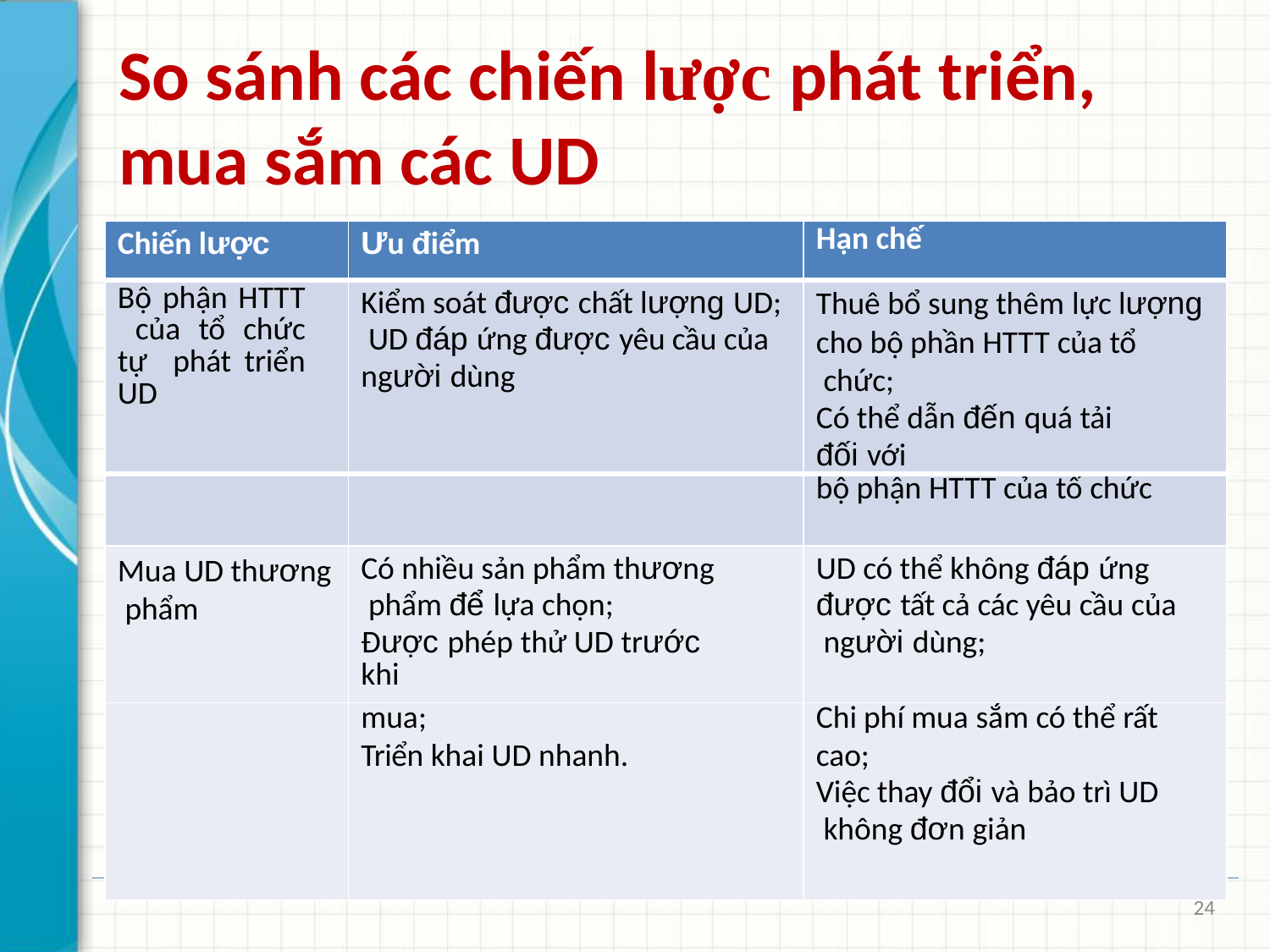

# So sánh các chiến lược phát triển,  mua sắm các UD
| Chiến lược | Ưu điểm | Hạn chế |
| --- | --- | --- |
| Bộ phận HTTT của tổ chức tự phát triển UD | Kiểm soát được chất lượng UD; UD đáp ứng được yêu cầu của người dùng | Thuê bổ sung thêm lực lượng cho bộ phần HTTT của tổ chức; Có thể dẫn đến quá tải đối với |
|  |  | bộ phận HTTT của tổ chức |
| Mua UD thương phẩm | Có nhiều sản phẩm thương phẩm để lựa chọn; Được phép thử UD trước khi | UD có thể không đáp ứng được tất cả các yêu cầu của người dùng; |
|  | mua; | Chi phí mua sắm có thể rất |
|  | Triển khai UD nhanh. | cao; Việc thay đổi và bảo trì UD không đơn giản |

24